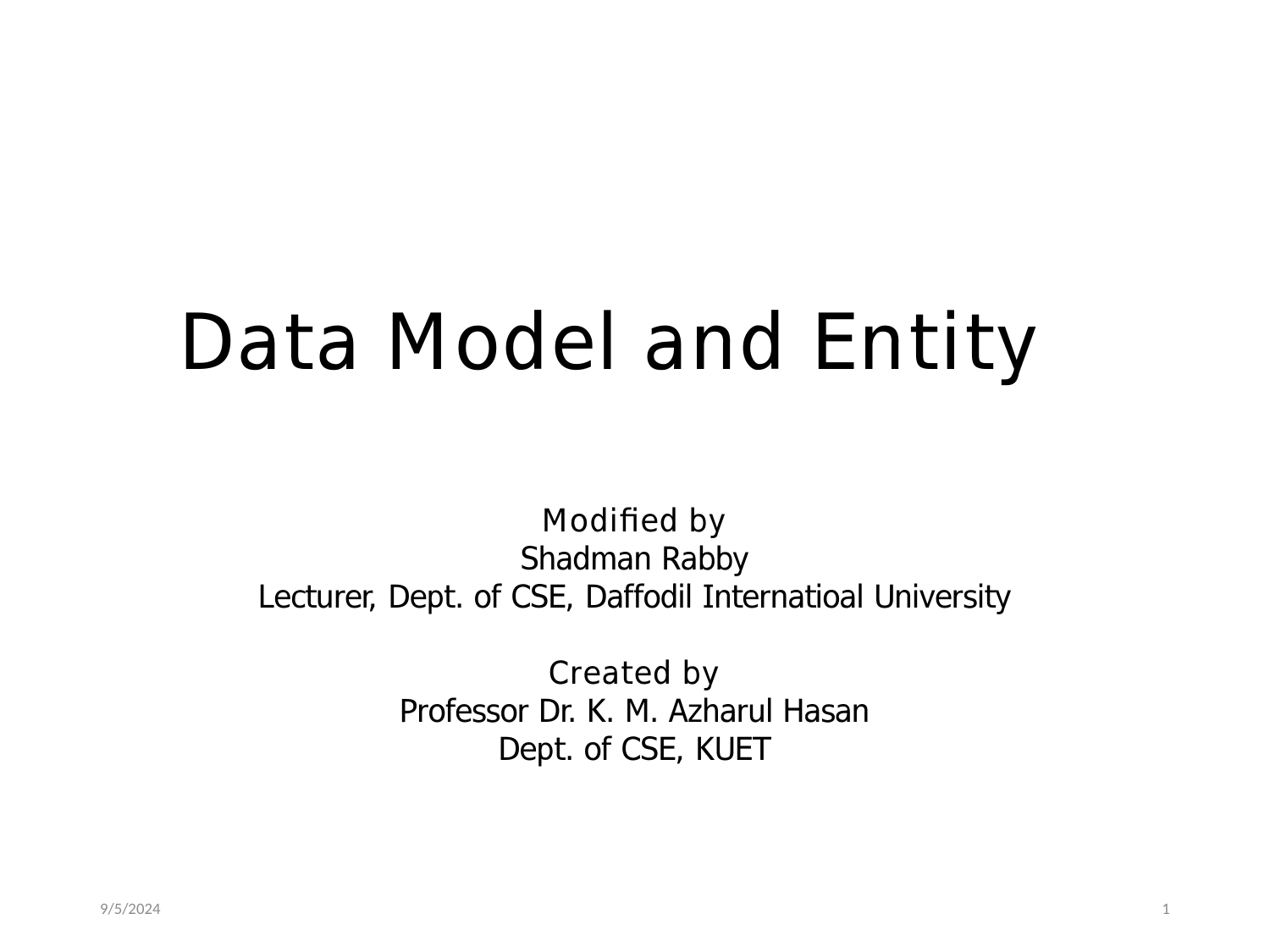

Data Model and Entity
Modified by
Shadman Rabby
Lecturer, Dept. of CSE, Daffodil Internatioal University

Created by
Professor Dr. K. M. Azharul Hasan
Dept. of CSE, KUET
9/5/2024
1